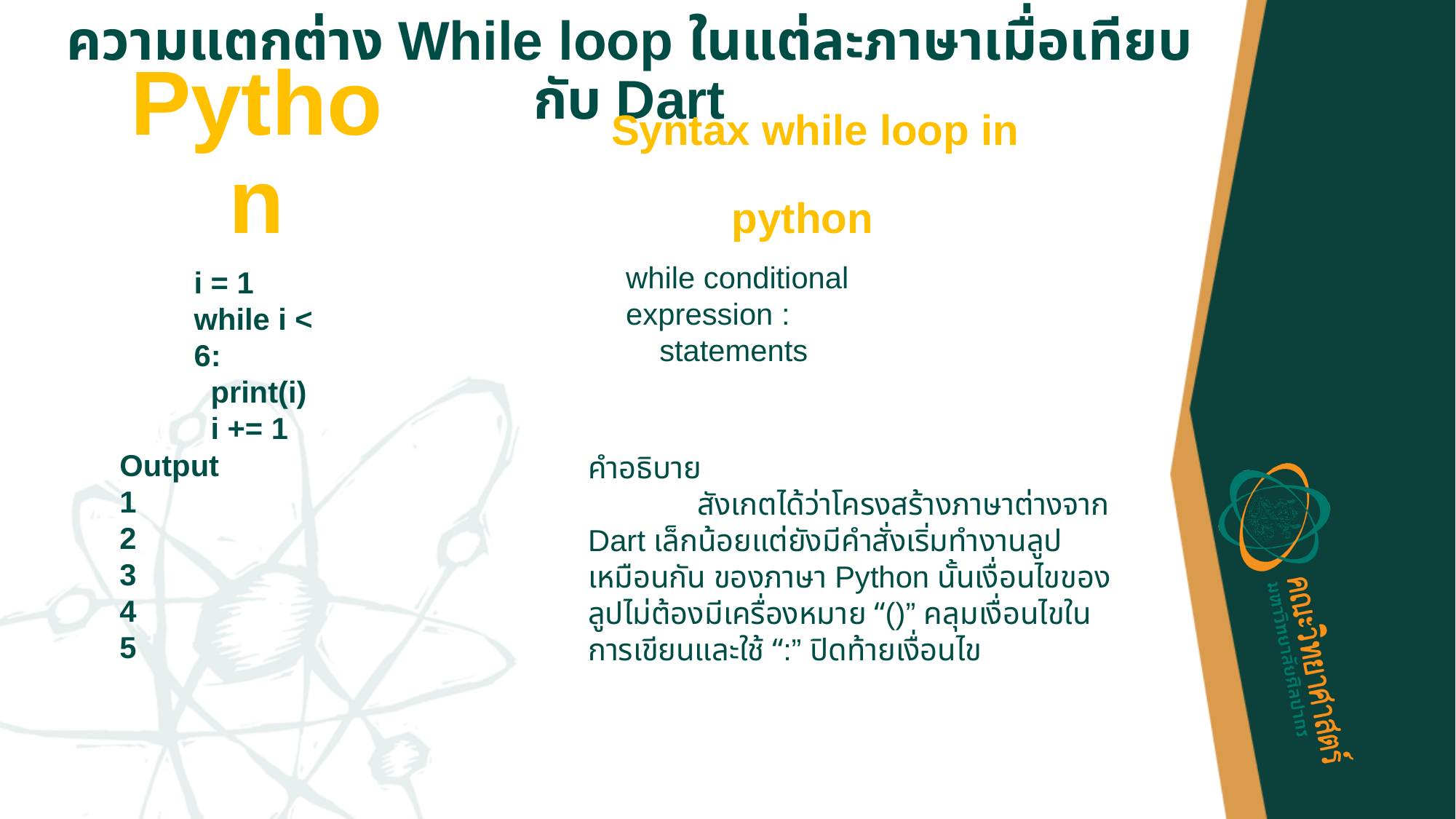

# ความแตกต่าง While loop ในแต่ละภาษาเมื่อเทียบกับ Dart
Python
Syntax while loop in python
while conditional expression :
    statements
i = 1
while i < 6:
  print(i)
  i += 1
Output
1
2
3
4
5
คำอธิบาย
	สังเกตได้ว่าโครงสร้างภาษาต่างจาก Dart เล็กน้อยแต่ยังมีคำสั่งเริ่มทำงานลูปเหมือนกัน ของภาษา Python นั้นเงื่อนไขของลูปไม่ต้องมีเครื่องหมาย “()” คลุมเงื่อนไขในการเขียนและใช้ “:” ปิดท้ายเงื่อนไข